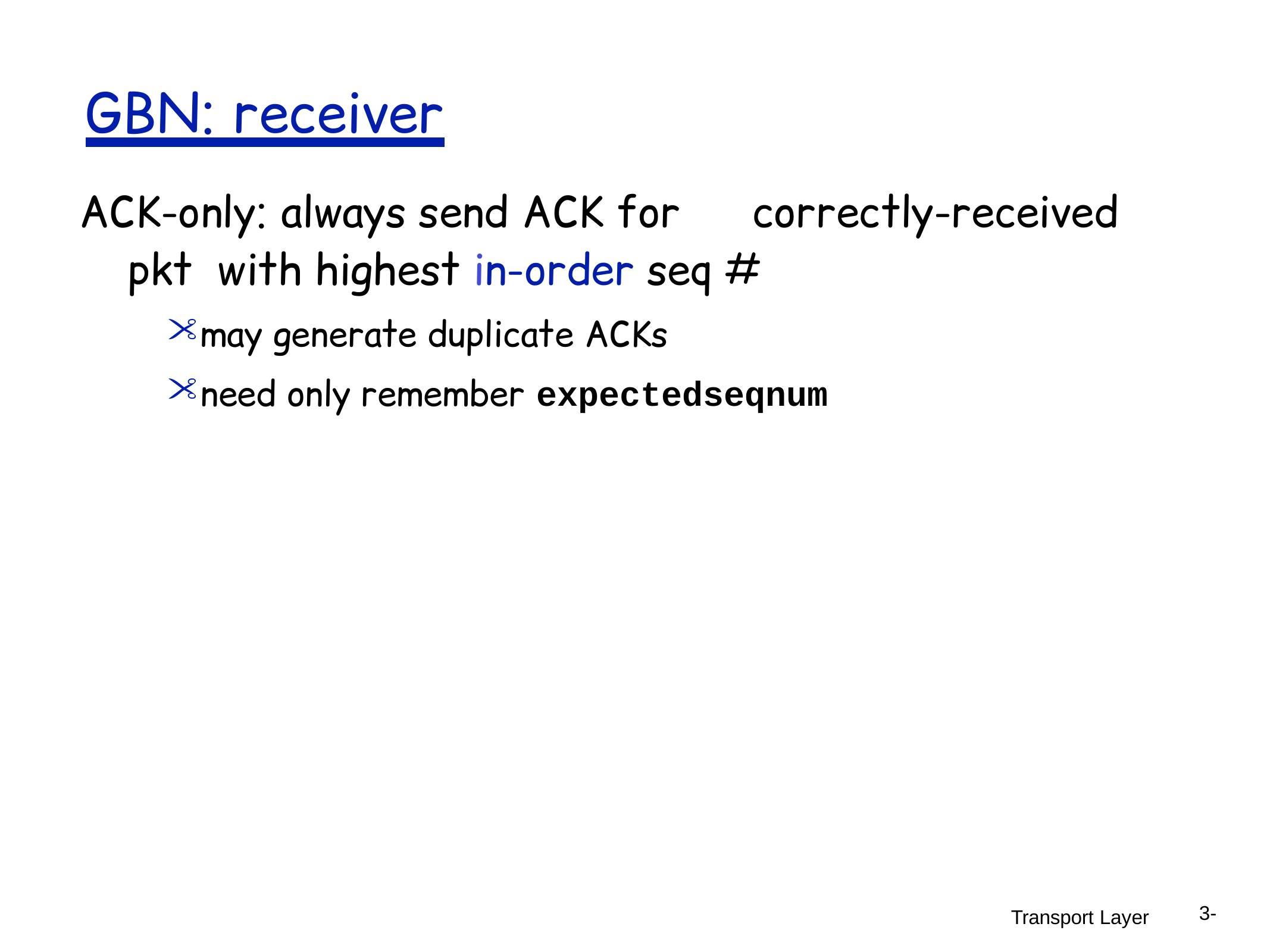

# GBN: receiver
ACK-only: always send ACK for	correctly-received pkt  with highest in-order seq #
may generate duplicate ACKs
need only remember expectedseqnum
3-
Transport Layer